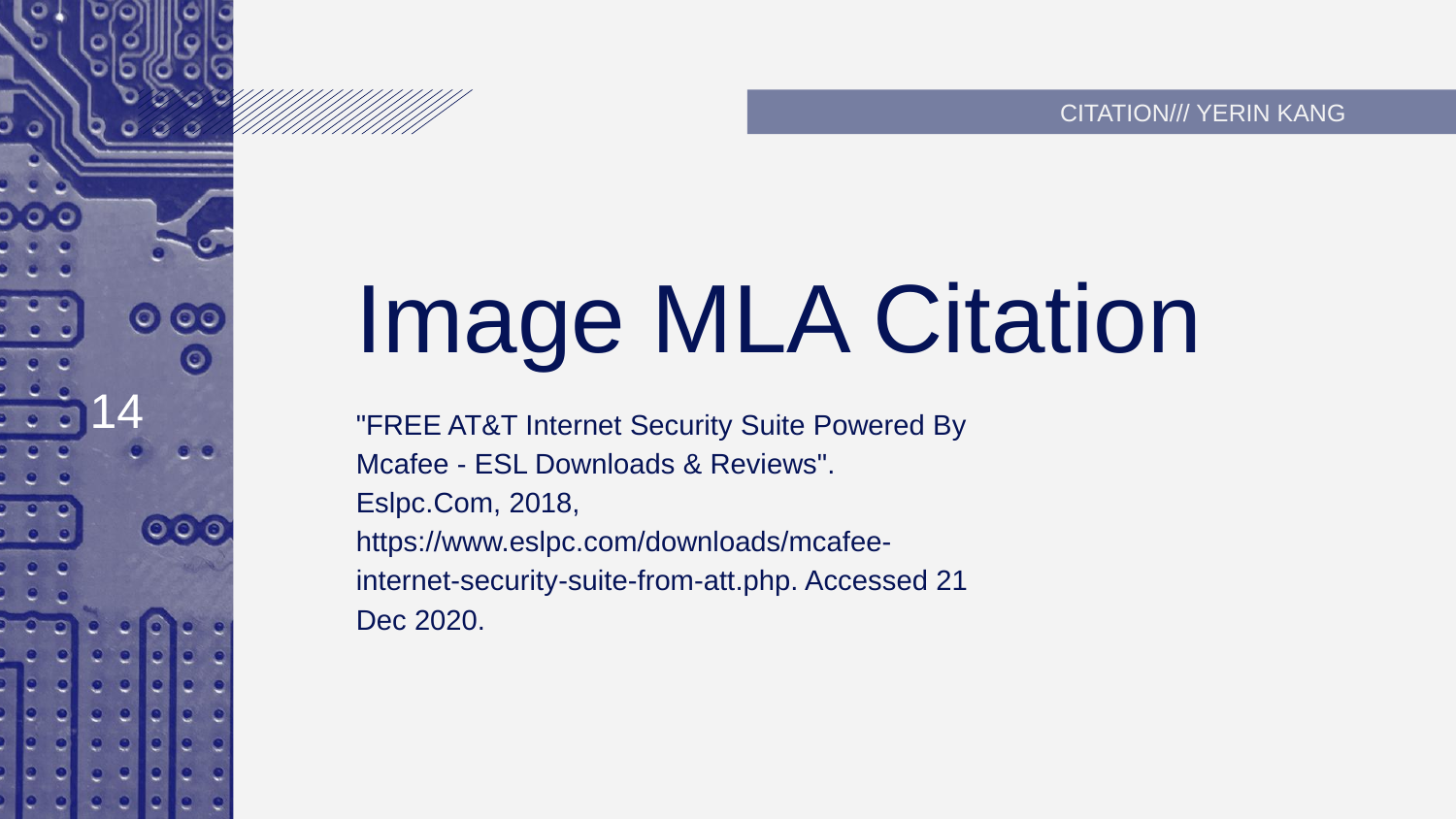

CITATION/// YERIN KANG
# Image MLA Citation
14
"FREE AT&T Internet Security Suite Powered By Mcafee - ESL Downloads & Reviews". Eslpc.Com, 2018, https://www.eslpc.com/downloads/mcafee-internet-security-suite-from-att.php. Accessed 21 Dec 2020.